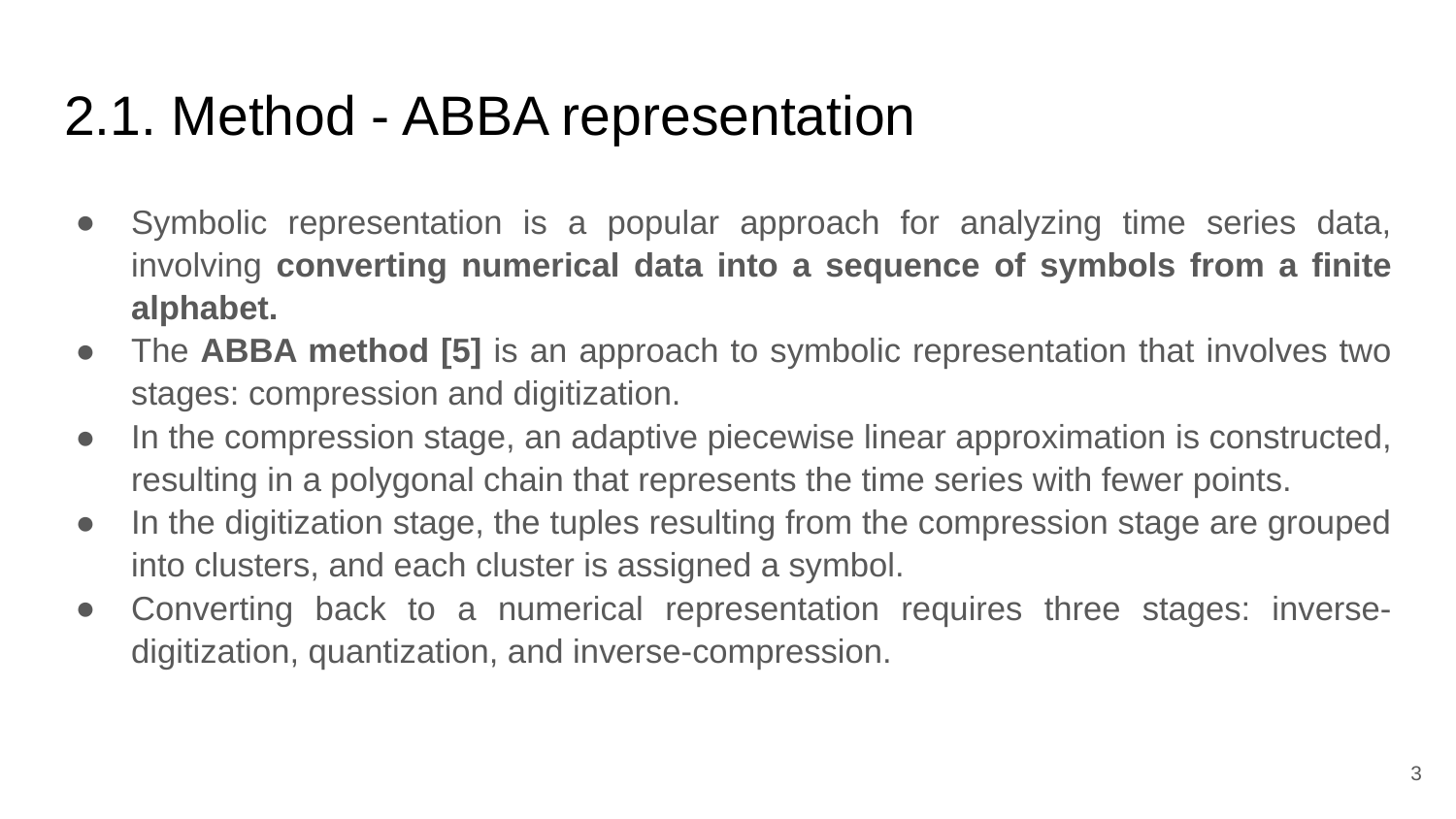

# 2.1. Method - ABBA representation
Symbolic representation is a popular approach for analyzing time series data, involving converting numerical data into a sequence of symbols from a finite alphabet.
The ABBA method [5] is an approach to symbolic representation that involves two stages: compression and digitization.
In the compression stage, an adaptive piecewise linear approximation is constructed, resulting in a polygonal chain that represents the time series with fewer points.
In the digitization stage, the tuples resulting from the compression stage are grouped into clusters, and each cluster is assigned a symbol.
Converting back to a numerical representation requires three stages: inverse-digitization, quantization, and inverse-compression.
3